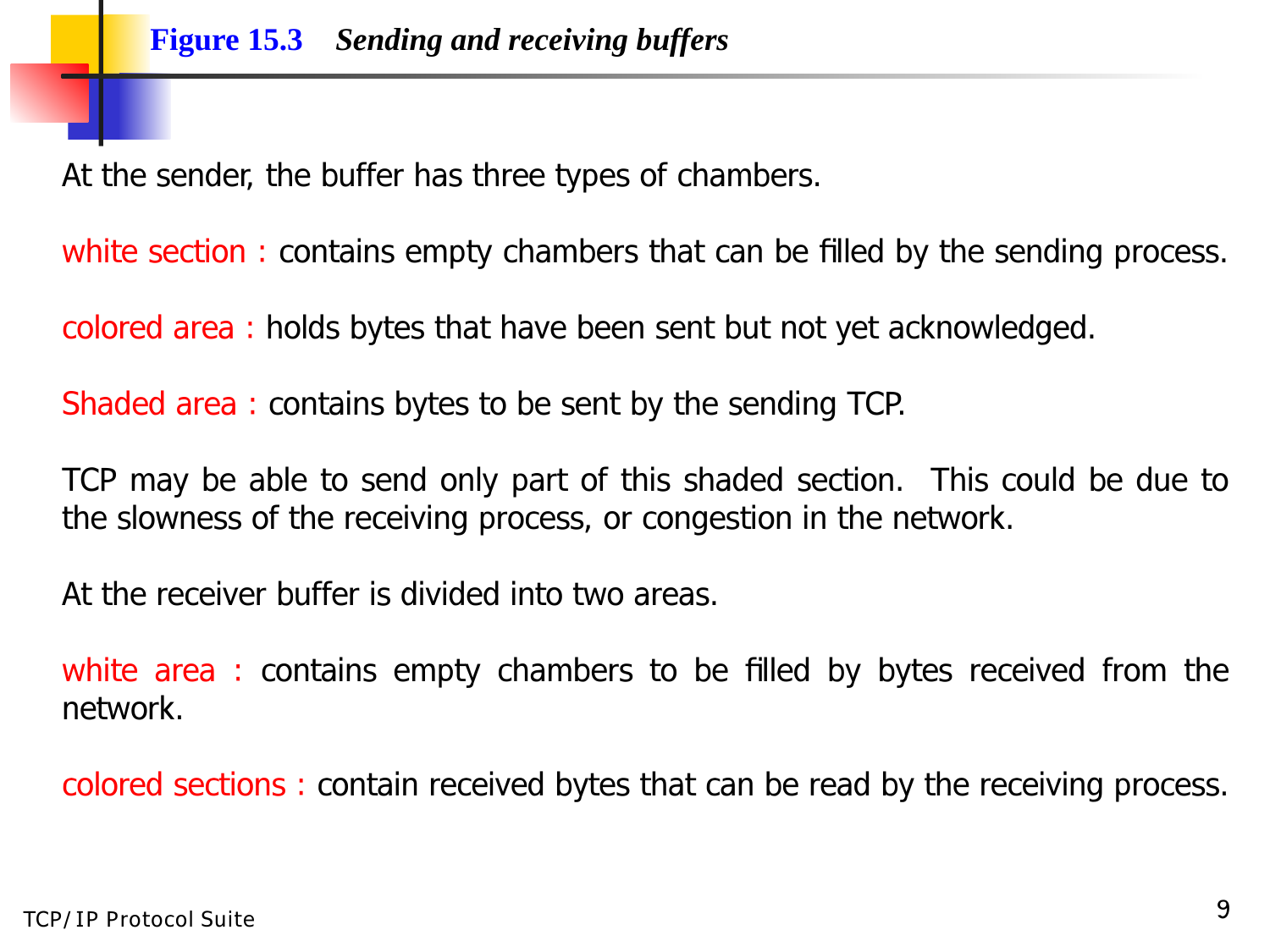

Figure 15.3    Sending and receiving buffers

At the sender, the buffer has three types of chambers.

white section : contains empty chambers that can be filled by the sending process.

colored area : holds bytes that have been sent but not yet acknowledged.

Shaded area : contains bytes to be sent by the sending TCP.

TCP may be able to send only part of this shaded section.  This could be due to the slowness of the receiving process, or congestion in the network.

At the receiver buffer is divided into two areas.

white area : contains empty chambers to be filled by bytes received from the network.

colored sections : contain received bytes that can be read by the receiving process.
9
TCP/IP Protocol Suite